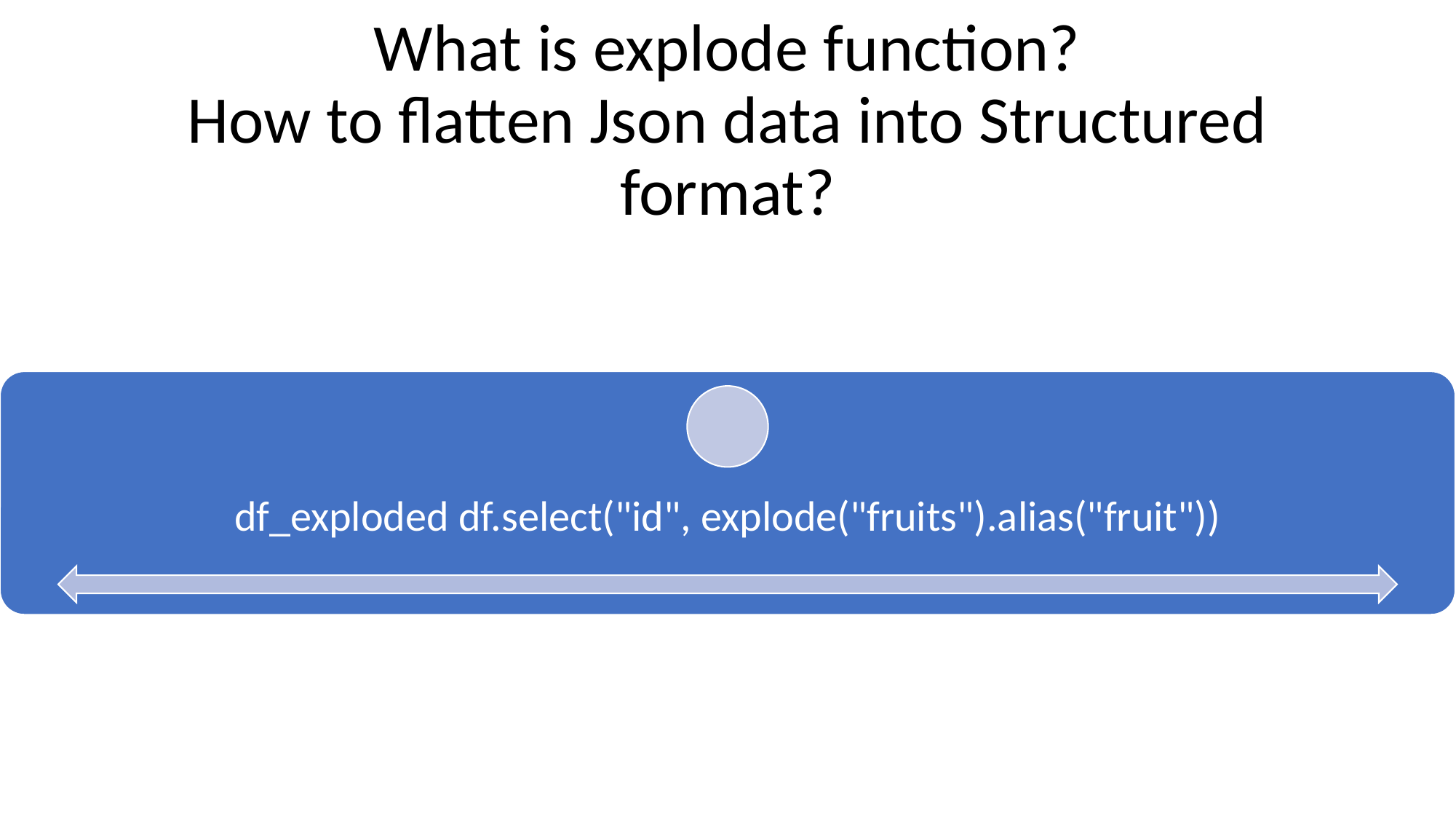

# What is explode function? How to flatten Json data into Structured format?
df_exploded df.select("id", explode("fruits").alias("fruit"))